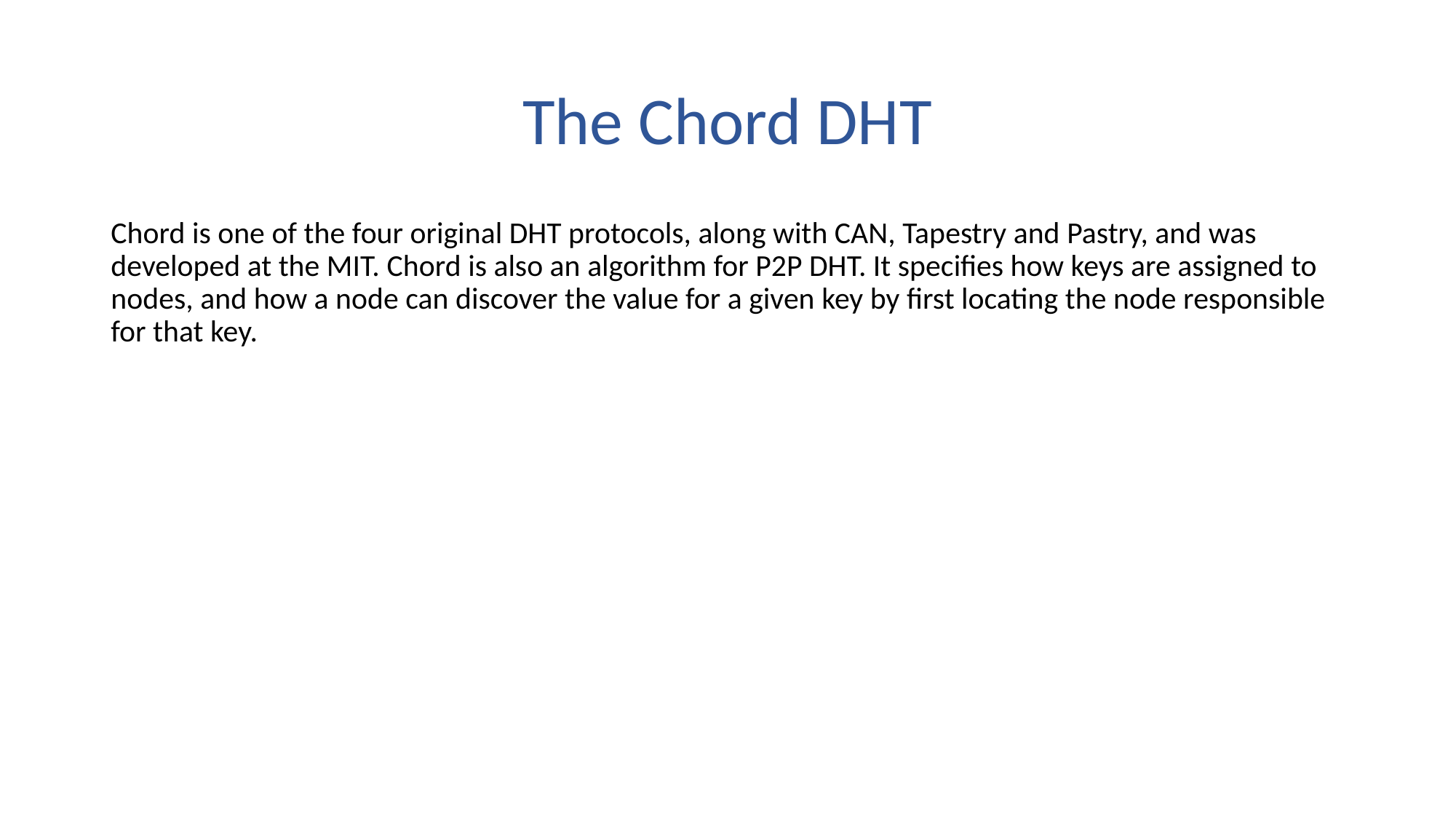

The Chord DHT
Chord is one of the four original DHT protocols, along with CAN, Tapestry and Pastry, and was developed at the MIT. Chord is also an algorithm for P2P DHT. It specifies how keys are assigned to nodes, and how a node can discover the value for a given key by first locating the node responsible for that key.